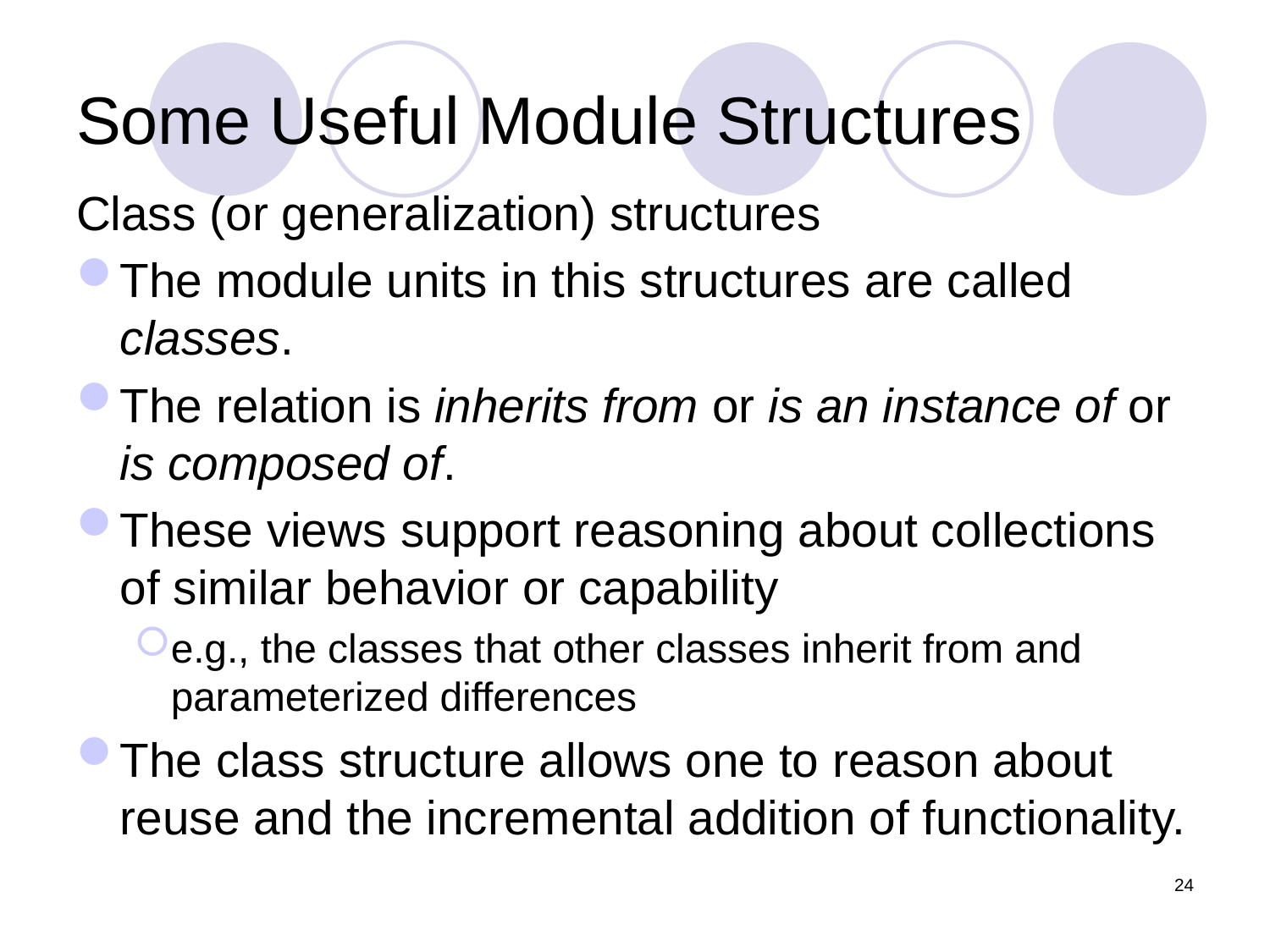

# Some Useful Module Structures
Class (or generalization) structures
The module units in this structures are called classes.
The relation is inherits from or is an instance of or is composed of.
These views support reasoning about collections of similar behavior or capability
e.g., the classes that other classes inherit from and parameterized differences
The class structure allows one to reason about reuse and the incremental addition of functionality.
24